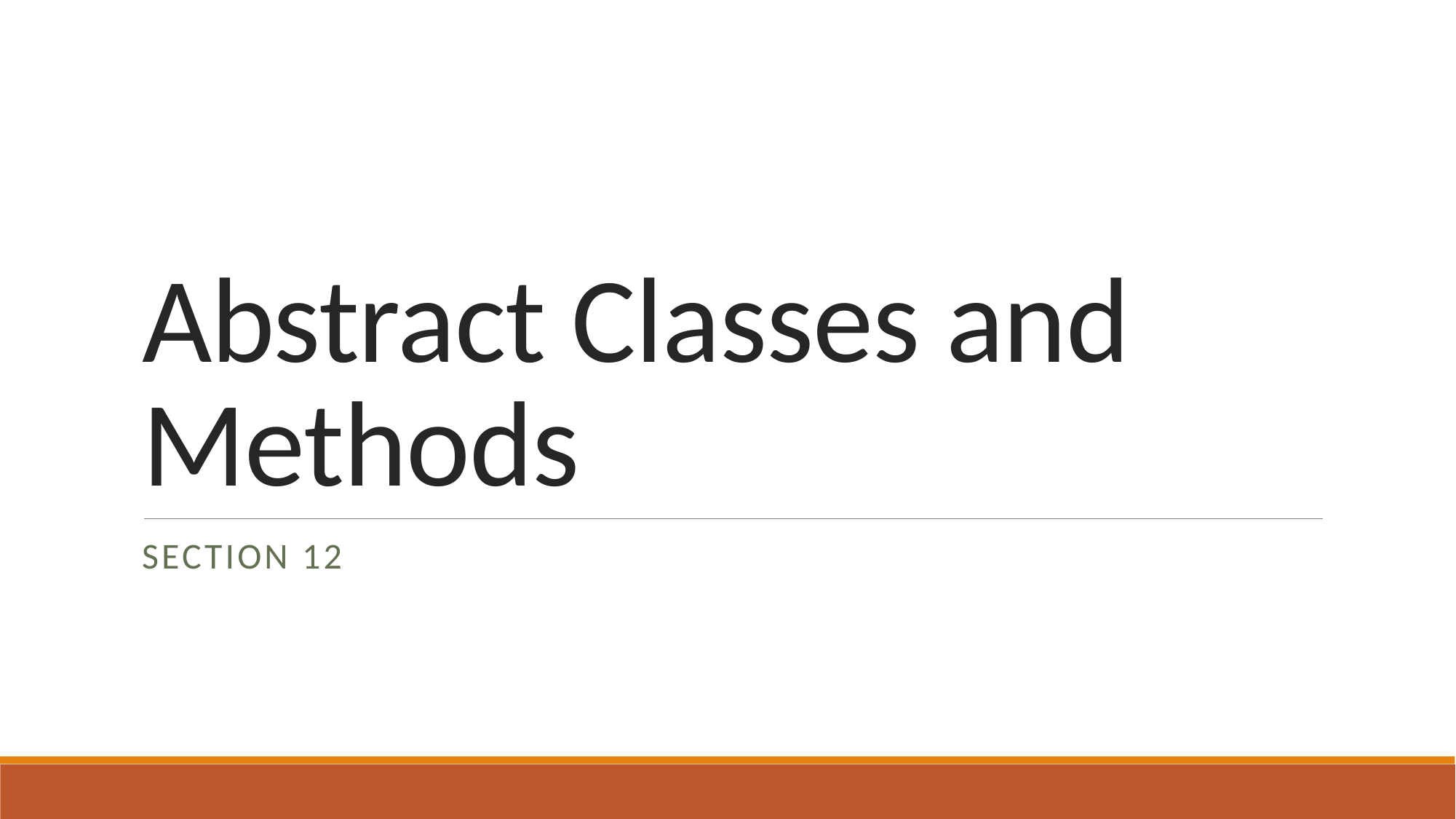

# Abstract Classes and Methods
Section 12